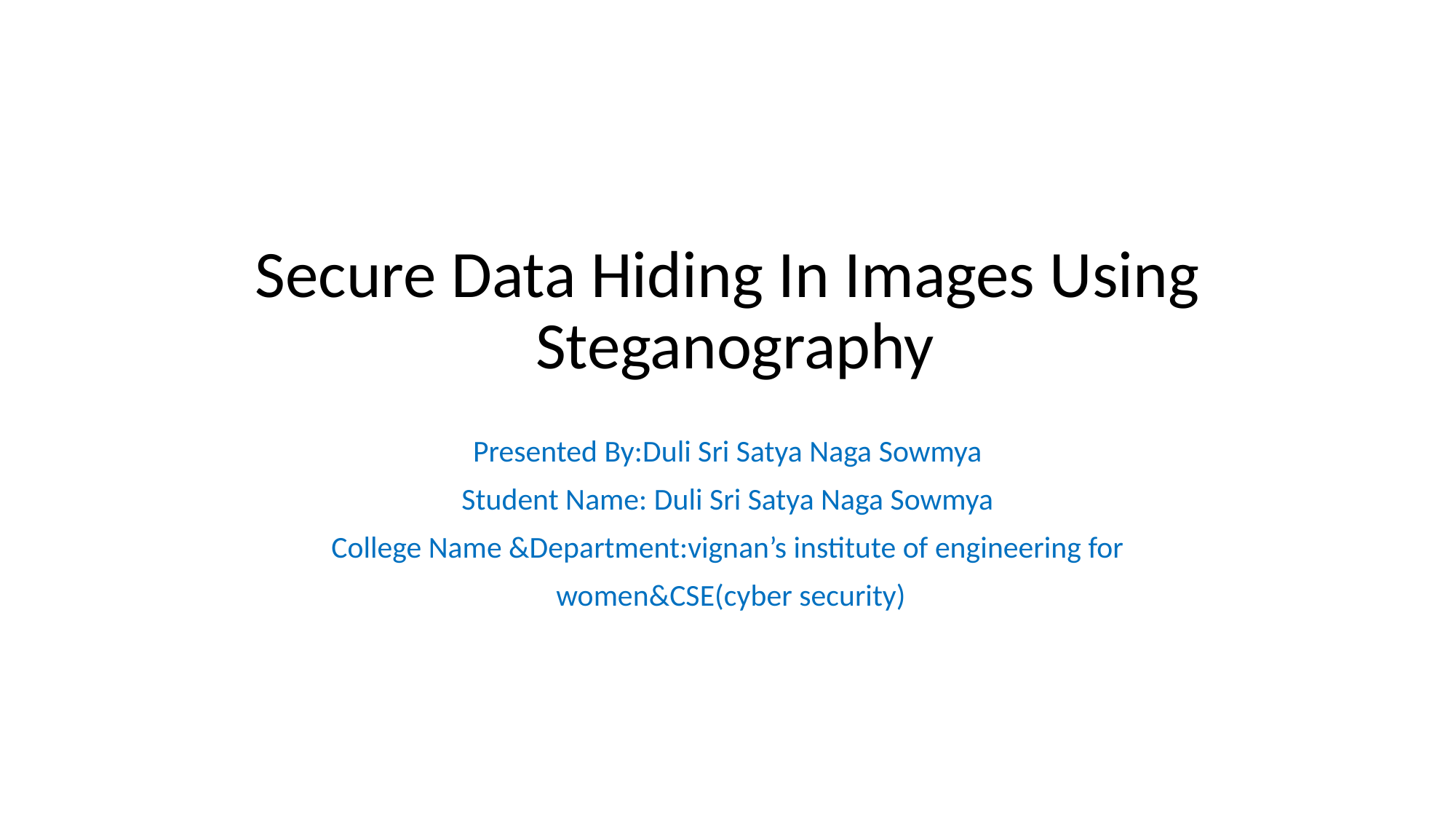

# Secure Data Hiding In Images Using Steganography
Presented By:Duli Sri Satya Naga Sowmya
Student Name: Duli Sri Satya Naga Sowmya
College Name &Department:vignan’s institute of engineering for
 women&CSE(cyber security)